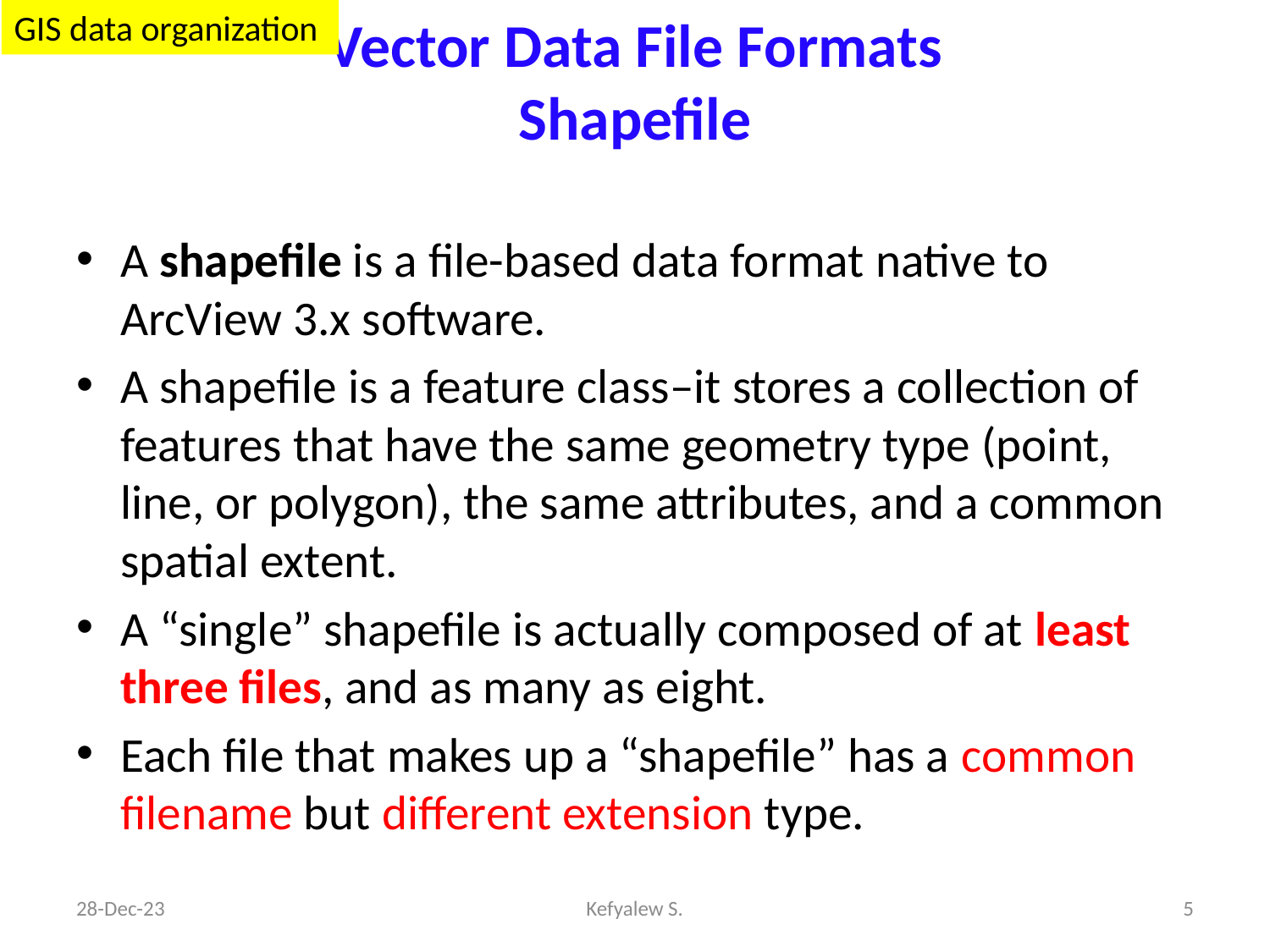

# Vector Data File Formats Shapefile
GIS data organization
A shapefile is a file-based data format native to ArcView 3.x software.
A shapefile is a feature class–it stores a collection of features that have the same geometry type (point, line, or polygon), the same attributes, and a common spatial extent.
A “single” shapefile is actually composed of at least three files, and as many as eight.
Each file that makes up a “shapefile” has a common filename but different extension type.
28-Dec-23
Kefyalew S.
5